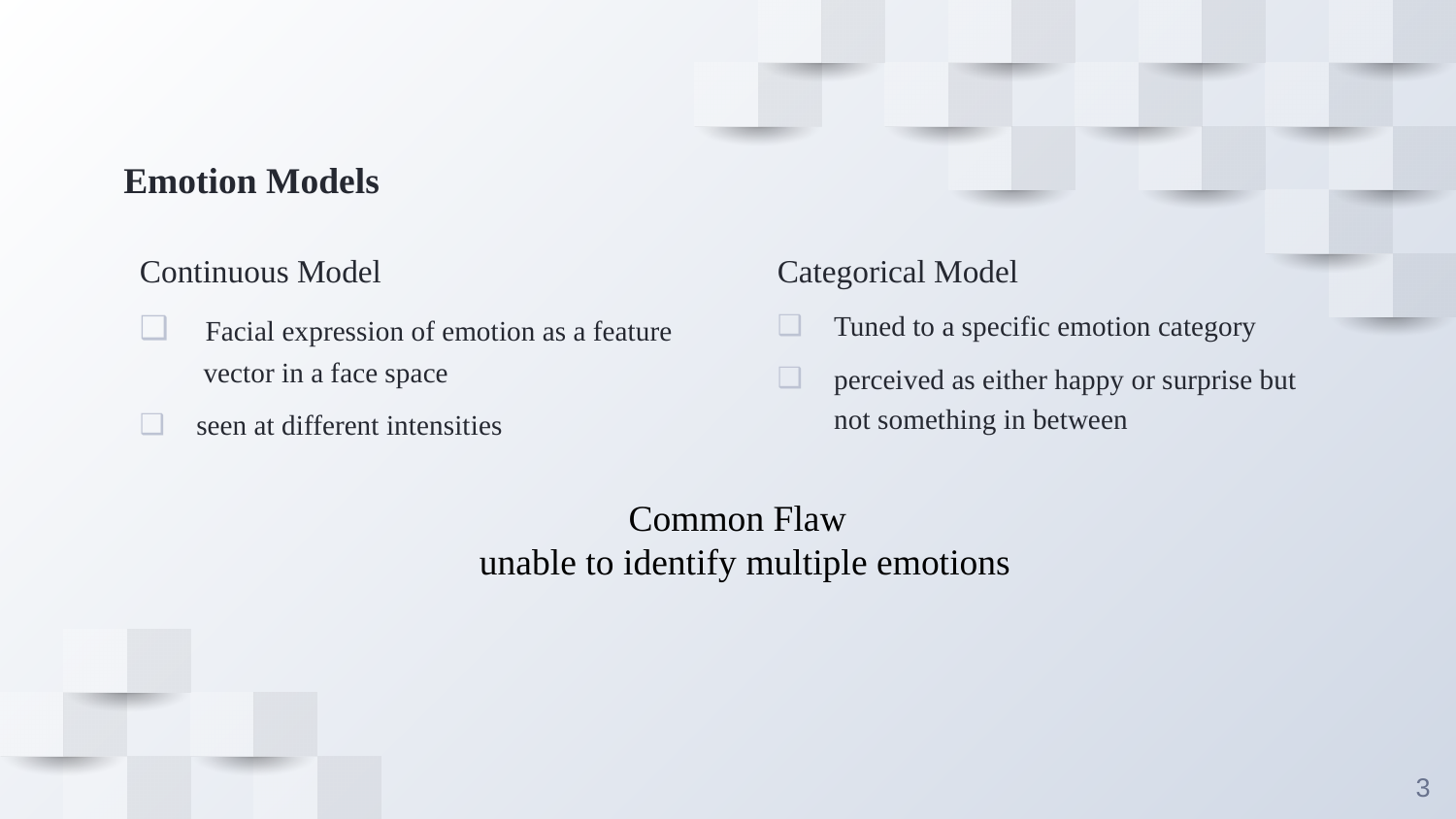

# Emotion Models
Continuous Model
 Facial expression of emotion as a feature   vector in a face space
seen at different intensities

Categorical Model
Tuned to a specific emotion category
perceived as either happy or surprise but not something in between
Common Flaw
    unable to identify multiple emotions
3